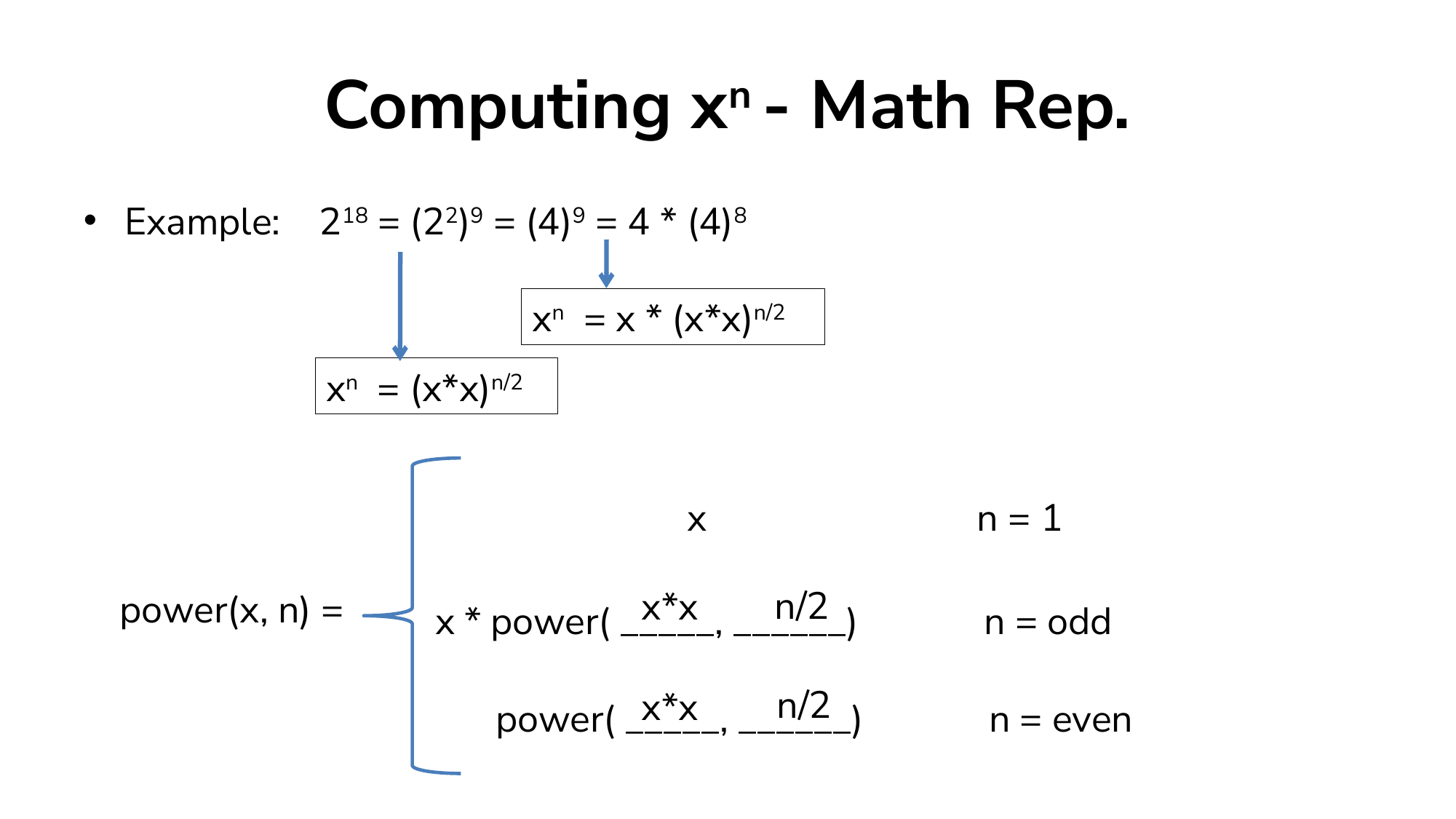

# Computing xn - Math Rep.
Example:    ﻿218 = (22)9﻿ = (4)9 = 4 * ﻿(4)8﻿

xn  = x * (x*x)n/2
xn  = (x*x)n/2

                      x                            n = 1
n/2
x*x
power(x, n) =
x *
  power( _____, ______)             n = odd
n/2
x*x
power( _____, ______)             n = even